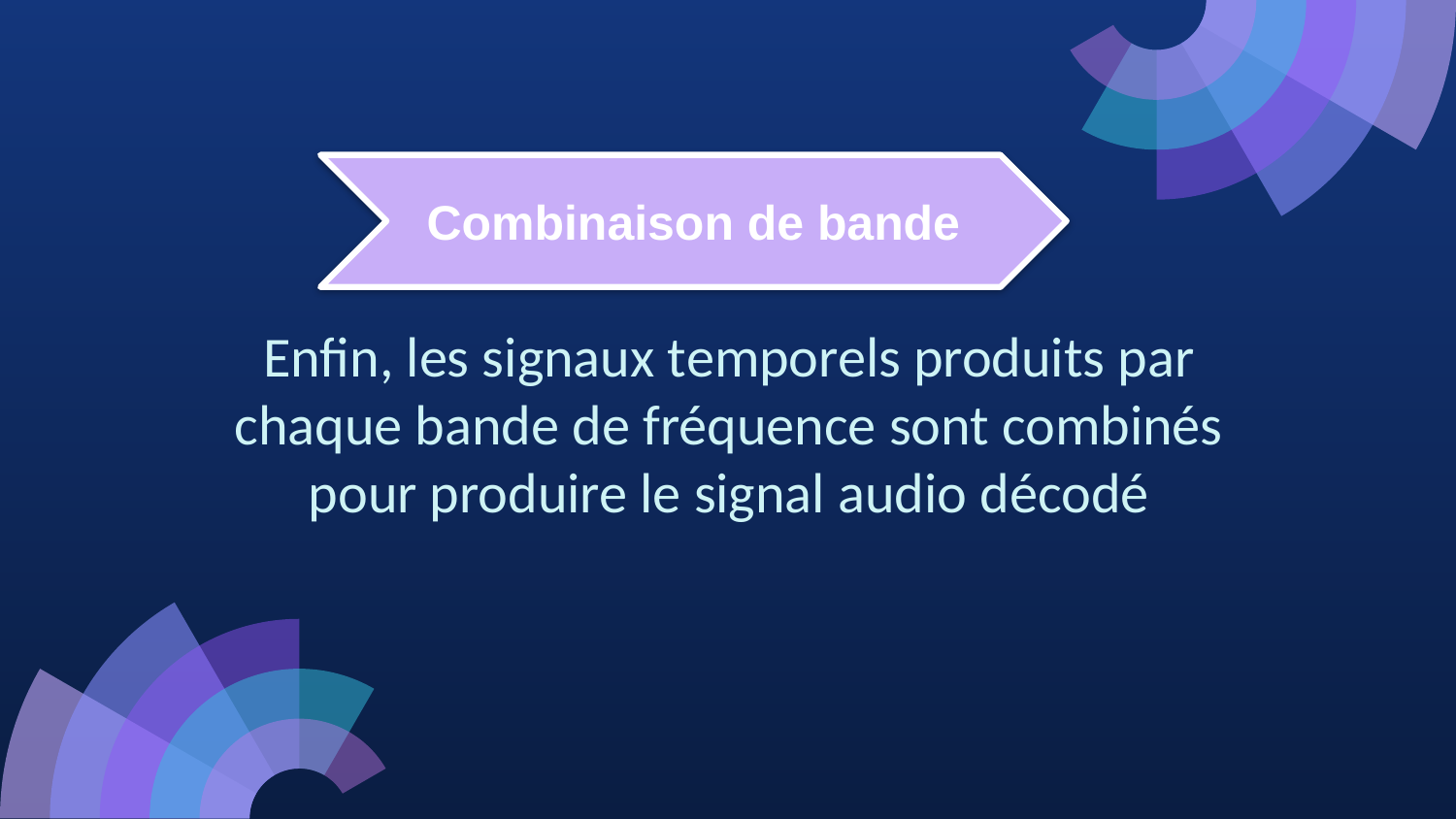

Combinaison de bande
Enfin, les signaux temporels produits par
chaque bande de fréquence sont combinés pour produire le signal audio décodé